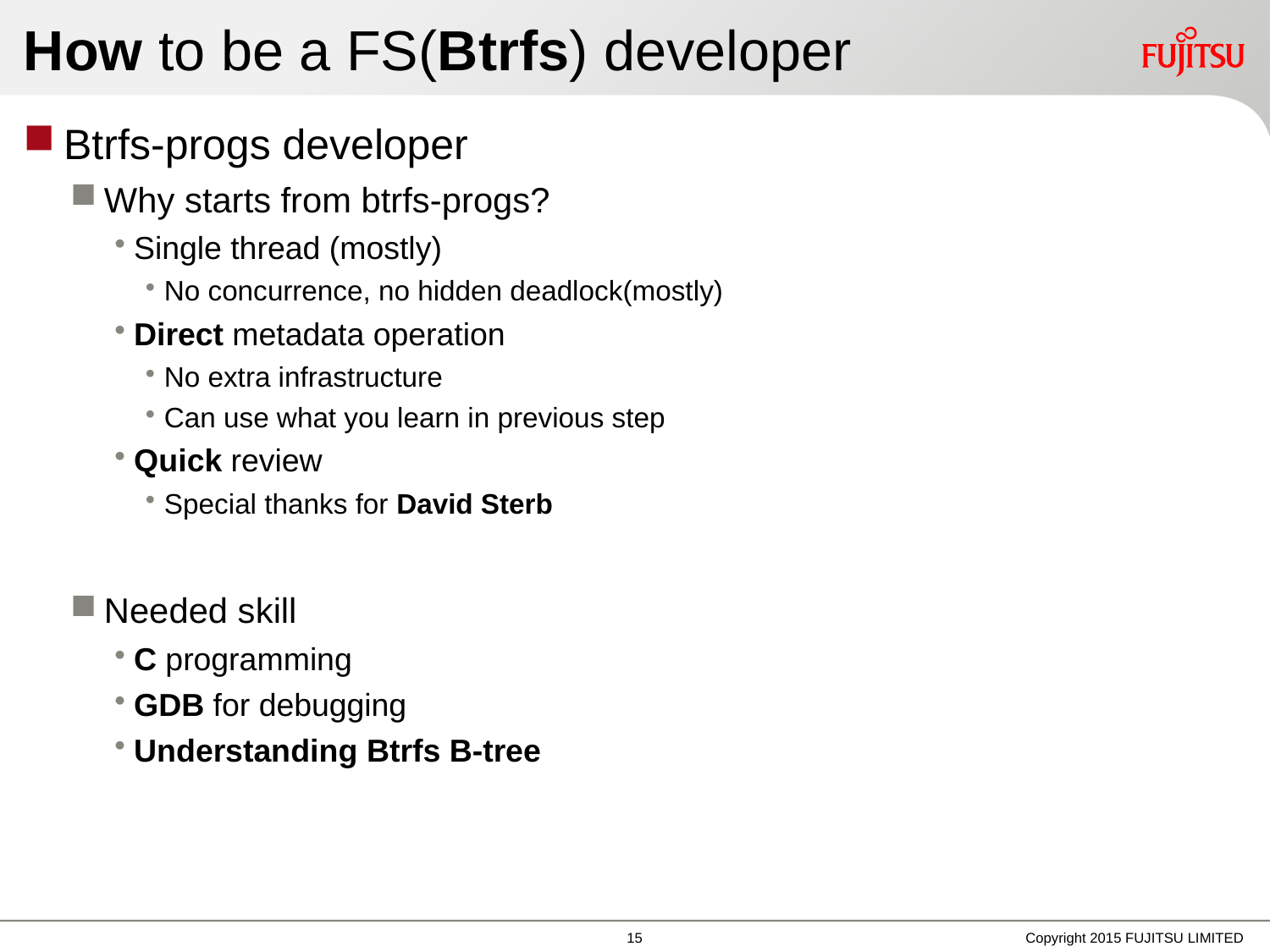

# How to be a FS(Btrfs) developer
Btrfs-progs developer
Why starts from btrfs-progs?
Single thread (mostly)
No concurrence, no hidden deadlock(mostly)
Direct metadata operation
No extra infrastructure
Can use what you learn in previous step
Quick review
Special thanks for David Sterb

Needed skill
C programming
GDB for debugging
Understanding Btrfs B-tree
15
Copyright 2015 FUJITSU LIMITED